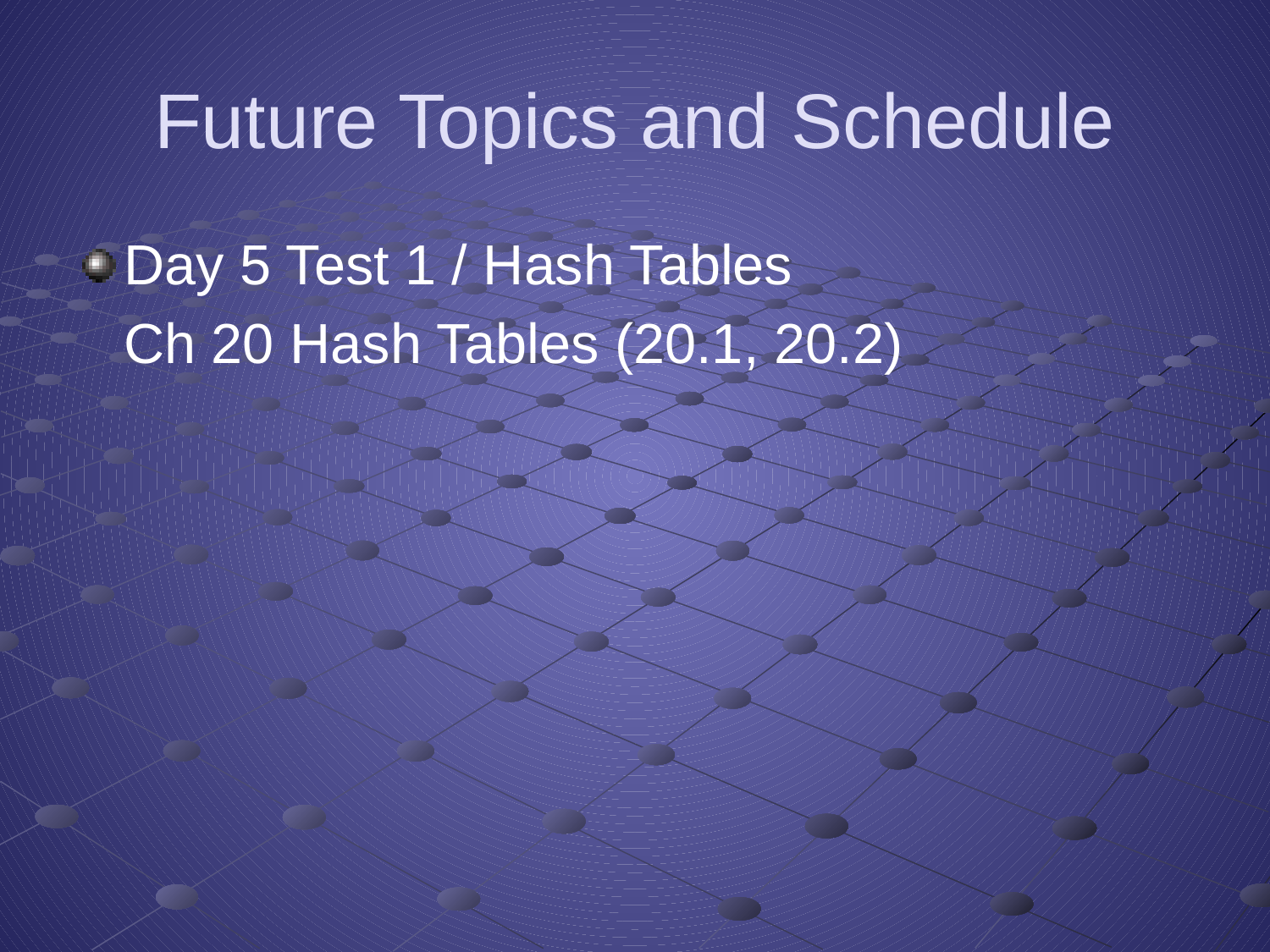

# Future Topics and Schedule
Day 5 Test 1 / Hash Tables
	Ch 20 Hash Tables (20.1, 20.2)